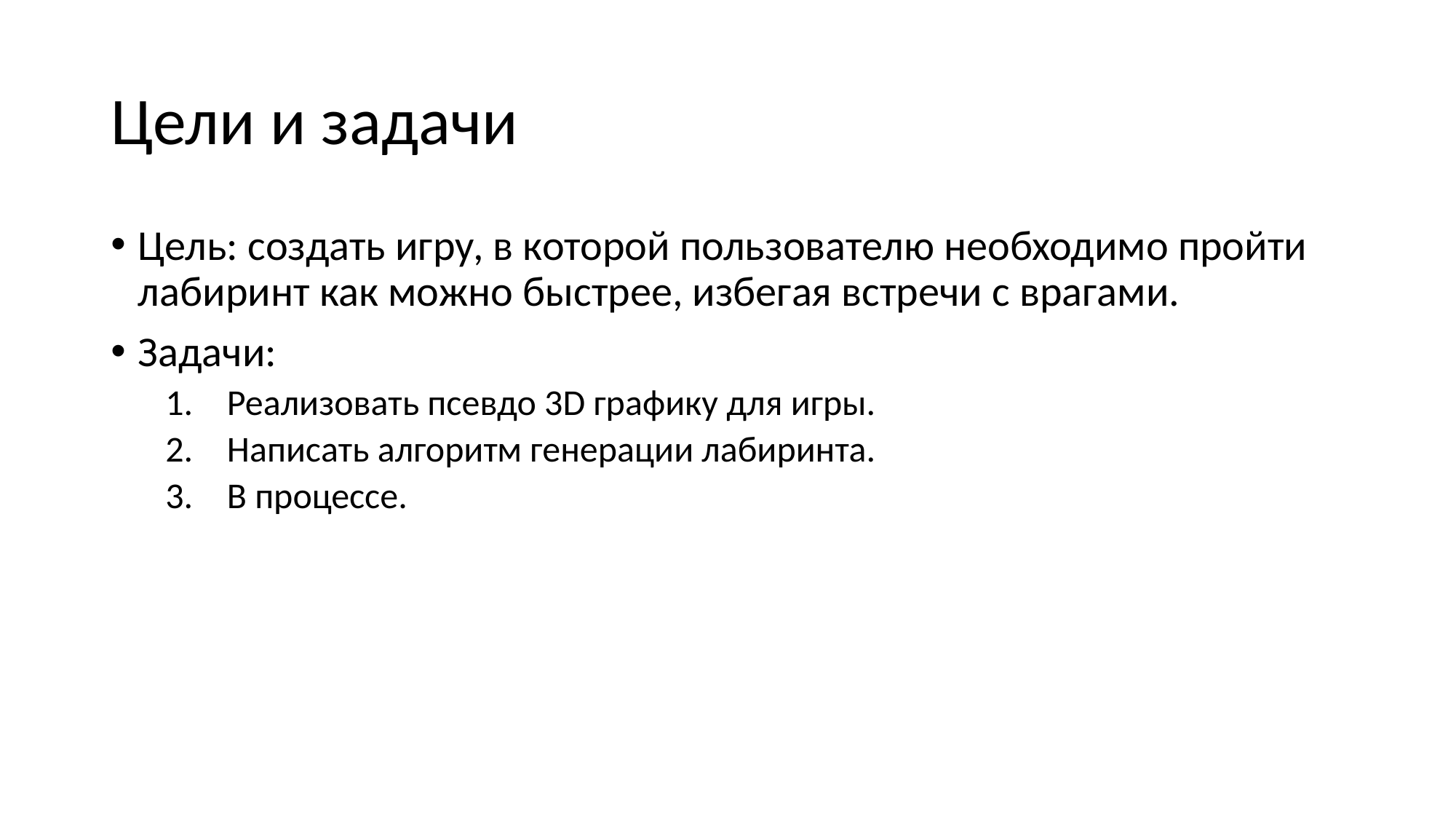

# Цели и задачи
Цель: создать игру, в которой пользователю необходимо пройти лабиринт как можно быстрее, избегая встречи с врагами.
Задачи:
Реализовать псевдо 3D графику для игры.
Написать алгоритм генерации лабиринта.
В процессе.